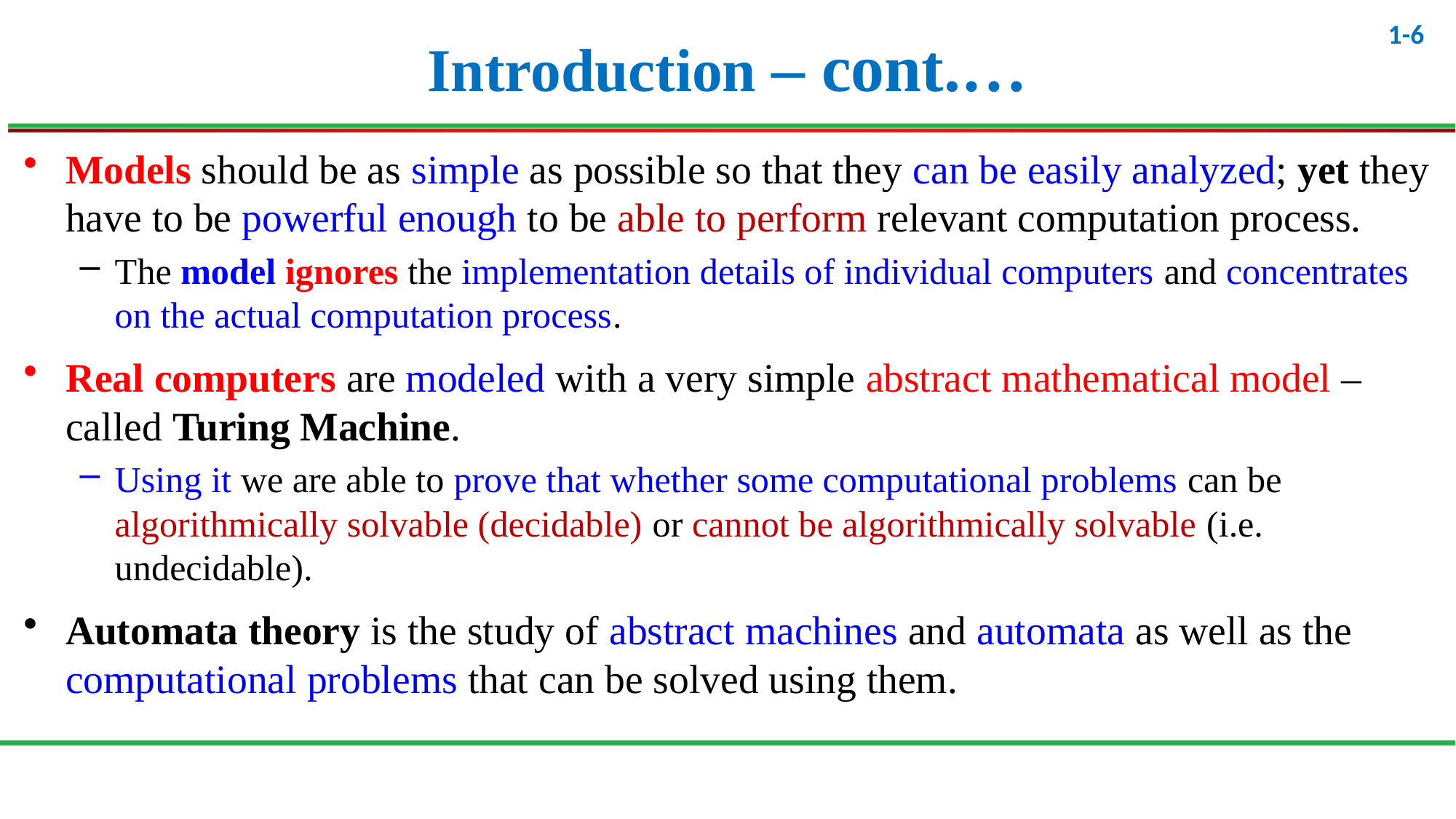

# Introduction – cont.…
Models should be as simple as possible so that they can be easily analyzed; yet they have to be powerful enough to be able to perform relevant computation process.
The model ignores the implementation details of individual computers and concentrates on the actual computation process.
Real computers are modeled with a very simple abstract mathematical model – called Turing Machine.
Using it we are able to prove that whether some computational problems can be algorithmically solvable (decidable) or cannot be algorithmically solvable (i.e. undecidable).
Automata theory is the study of abstract machines and automata as well as the computational problems that can be solved using them.